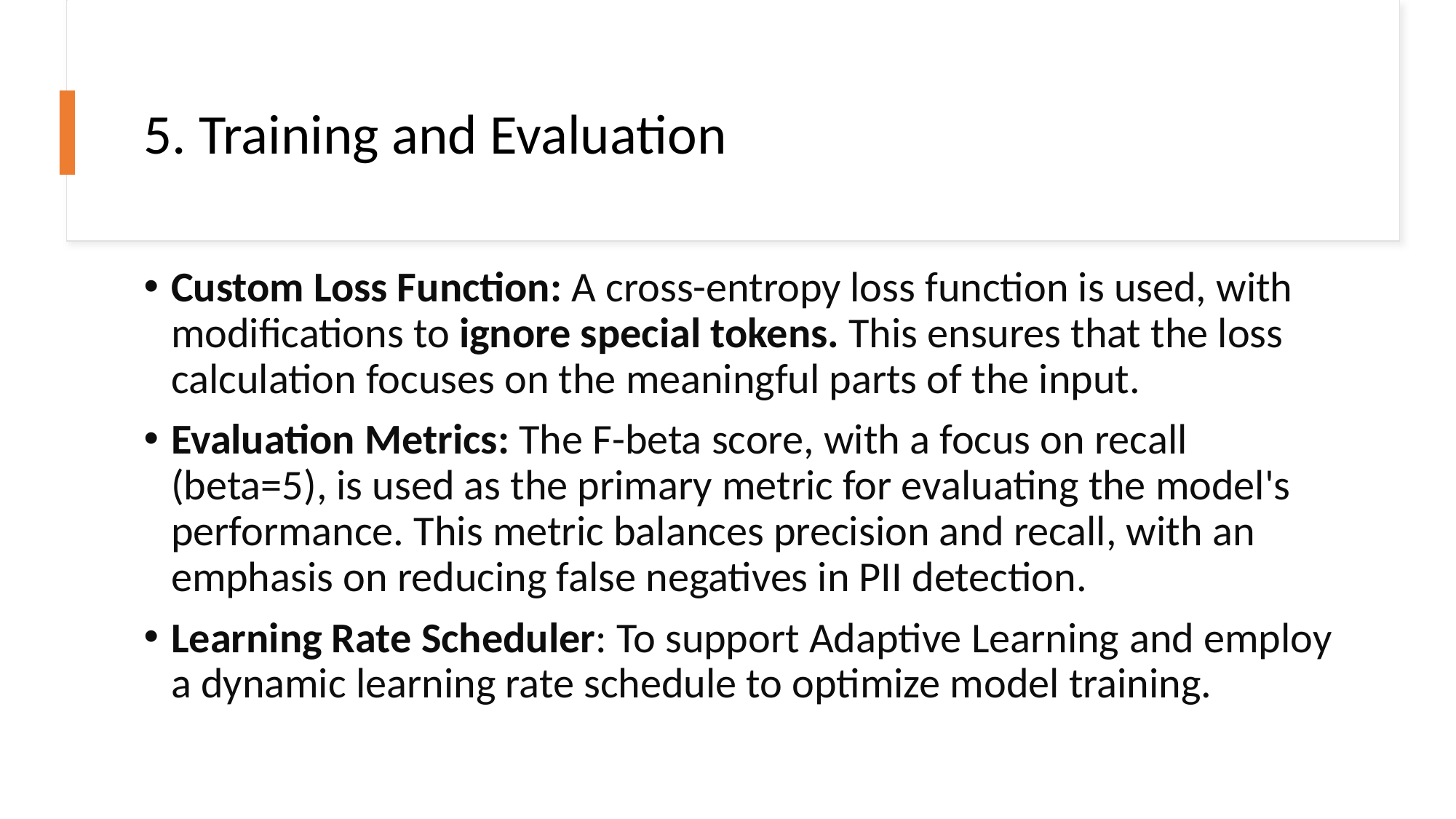

# 5. Training and Evaluation

Custom Loss Function: A cross-entropy loss function is used, with modifications to ignore special tokens. This ensures that the loss calculation focuses on the meaningful parts of the input.
Evaluation Metrics: The F-beta score, with a focus on recall (beta=5), is used as the primary metric for evaluating the model's performance. This metric balances precision and recall, with an emphasis on reducing false negatives in PII detection.
Learning Rate Scheduler: To support Adaptive Learning and employ a dynamic learning rate schedule to optimize model training.